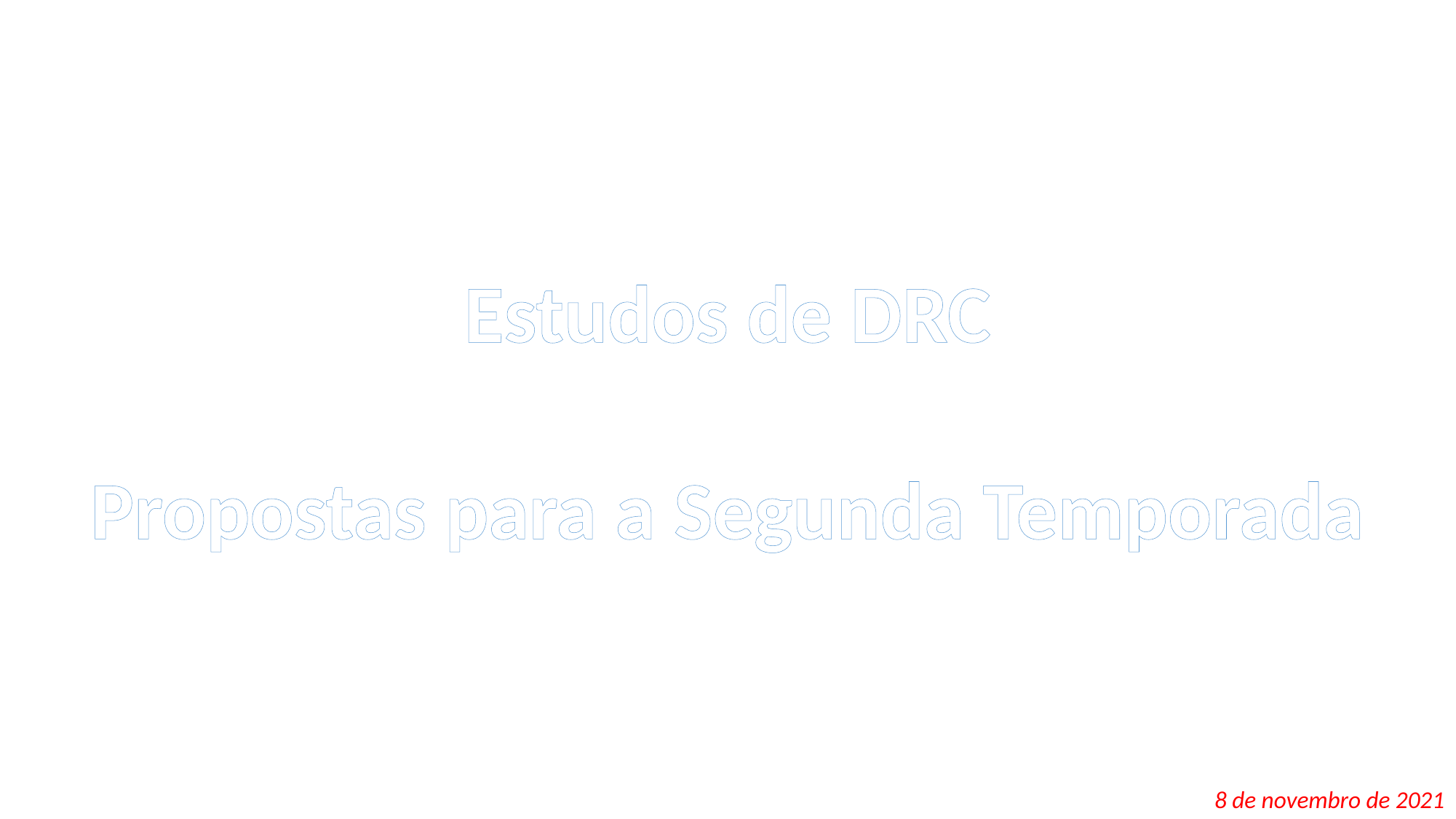

Estudos de DRC

Propostas para a Segunda Temporada
8 de novembro de 2021